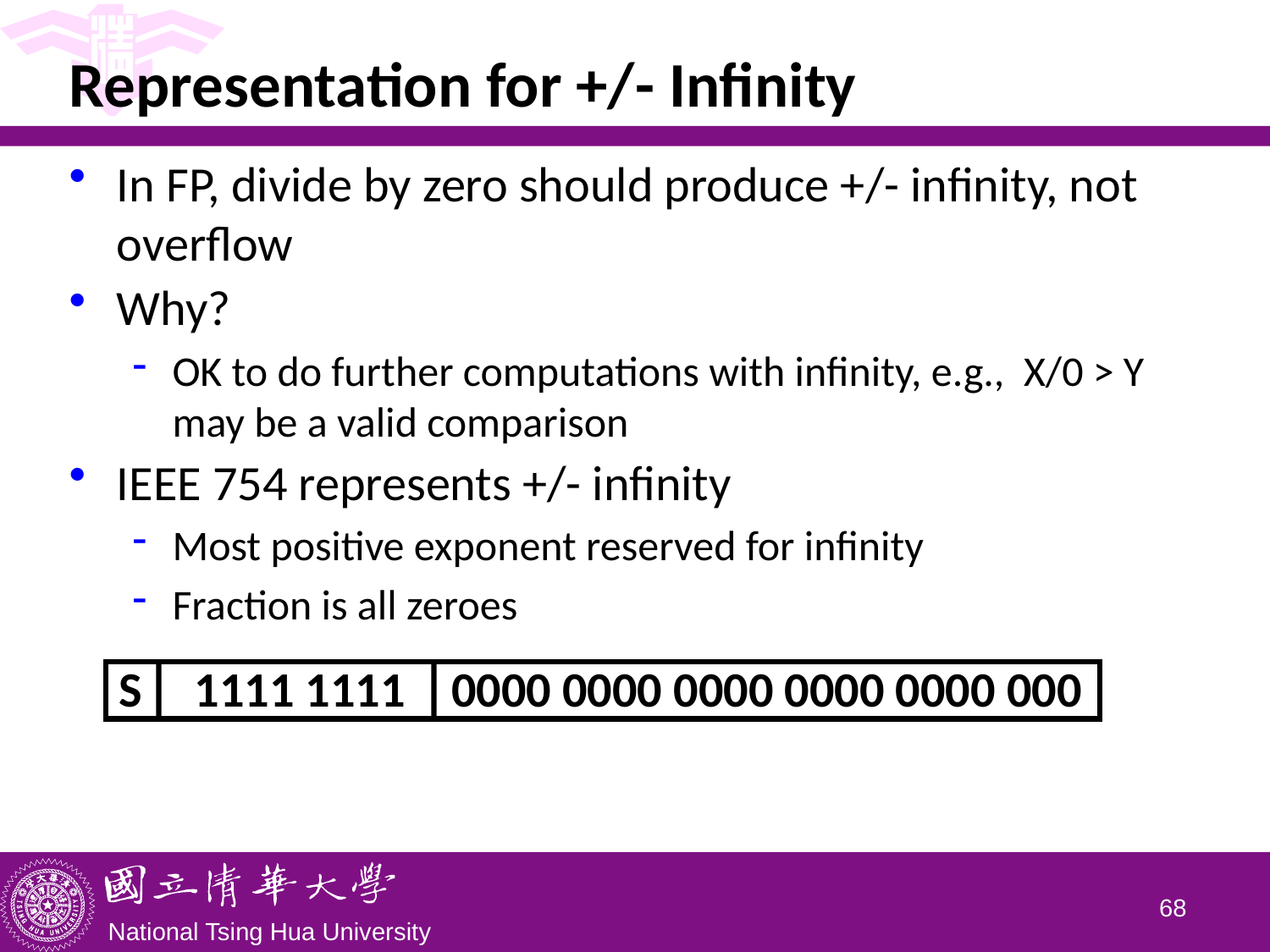

# Representation for +/- Infinity
In FP, divide by zero should produce +/- infinity, not overflow
Why?
OK to do further computations with infinity, e.g.,  X/0 > Y may be a valid comparison
IEEE 754 represents +/- infinity
Most positive exponent reserved for infinity
Fraction is all zeroes
S
1111 1111
0000 0000 0000 0000 0000 000

68